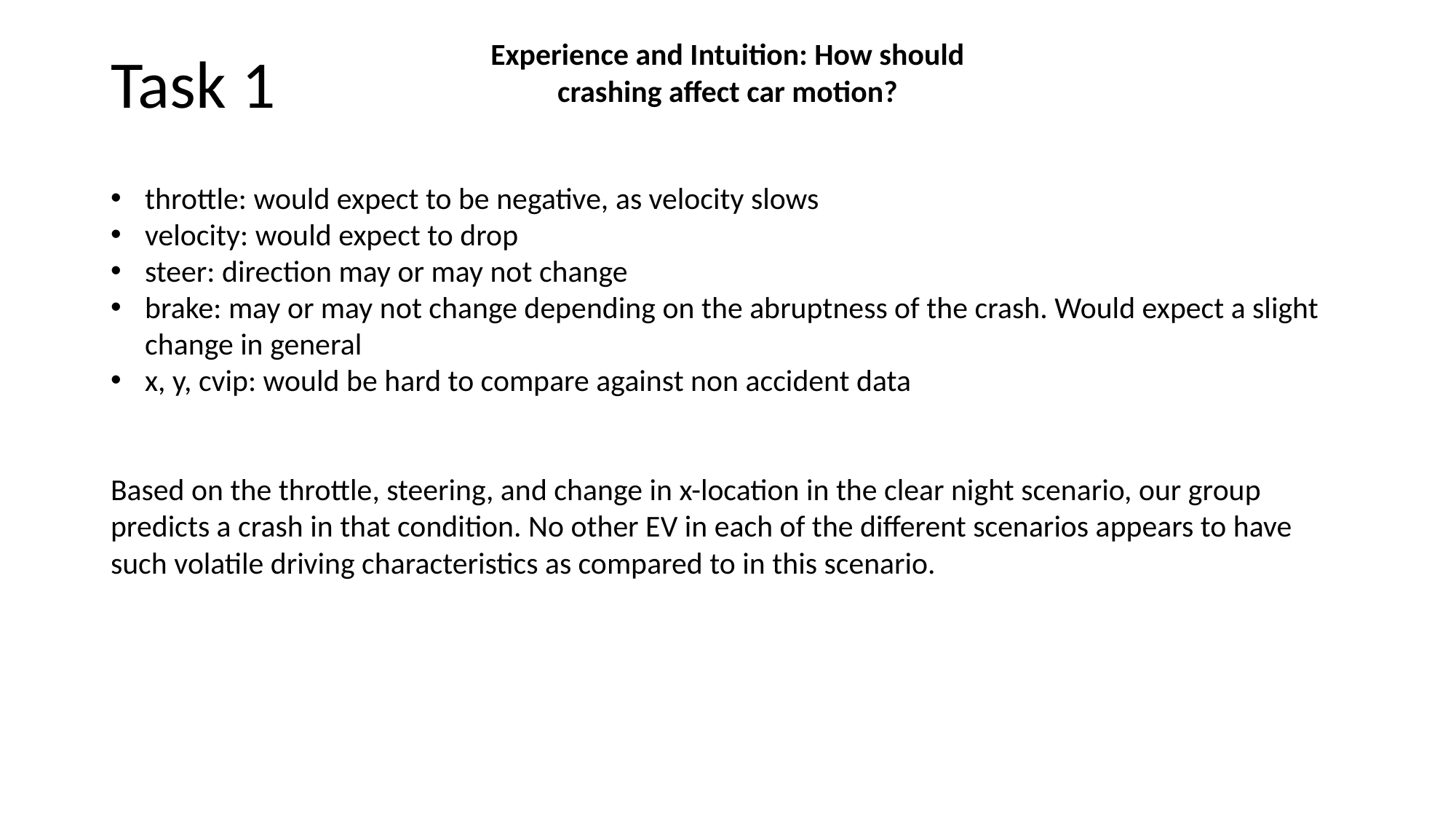

# Task 1
Experience and Intuition: How should crashing affect car motion?

throttle: would expect to be negative, as velocity slows
velocity: would expect to drop
steer: direction may or may not change
brake: may or may not change depending on the abruptness of the crash. Would expect a slight change in general
x, y, cvip: would be hard to compare against non accident data

Based on the throttle, steering, and change in x-location in the clear night scenario, our group predicts a crash in that condition. No other EV in each of the different scenarios appears to have such volatile driving characteristics as compared to in this scenario.